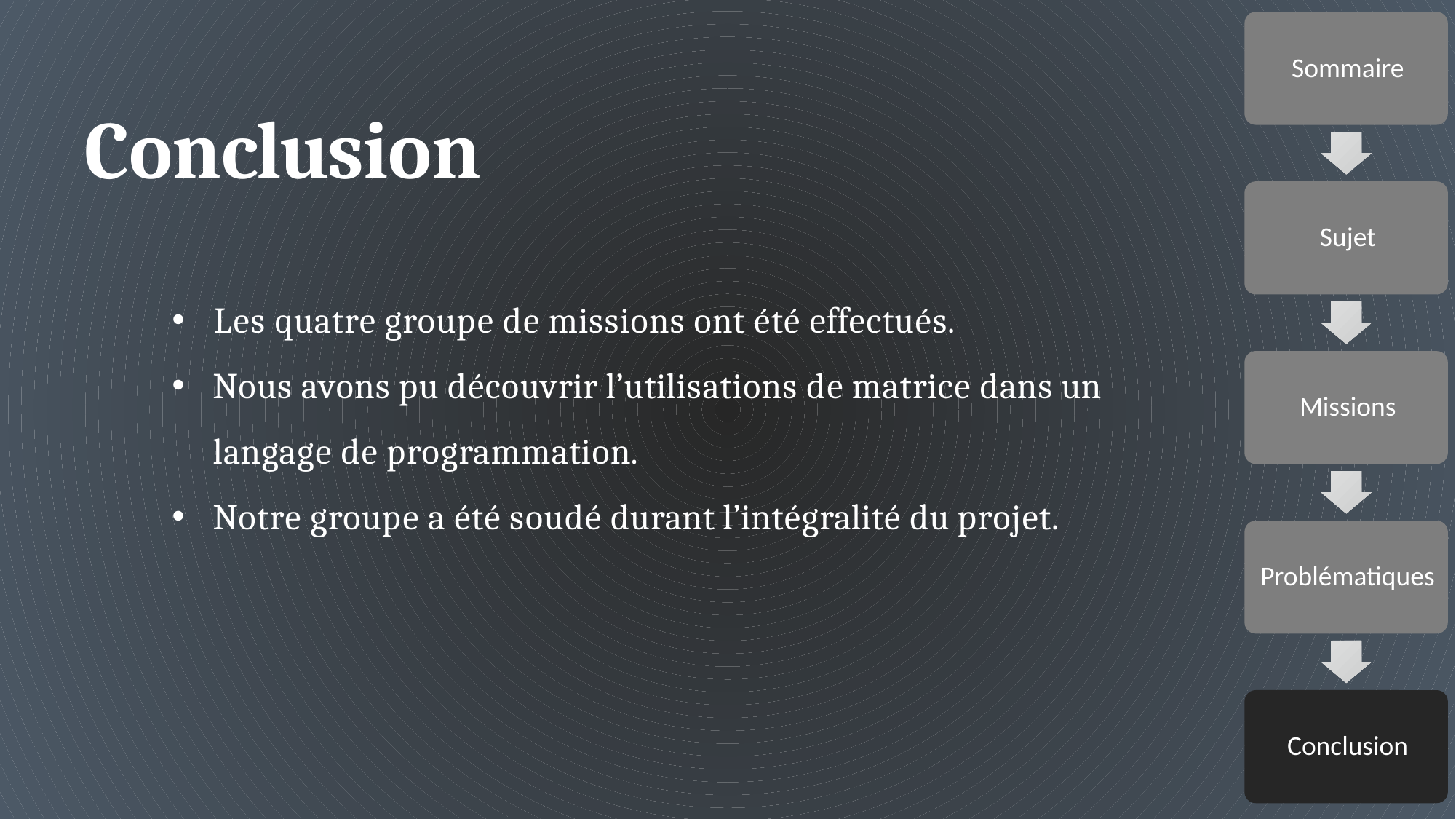

Sommaire

Sujet

Missions

Problématiques

Conclusion
Conclusion
Les quatre groupe de missions ont été effectués.
Nous avons pu découvrir l’utilisations de matrice dans un langage de programmation.
Notre groupe a été soudé durant l’intégralité du projet.